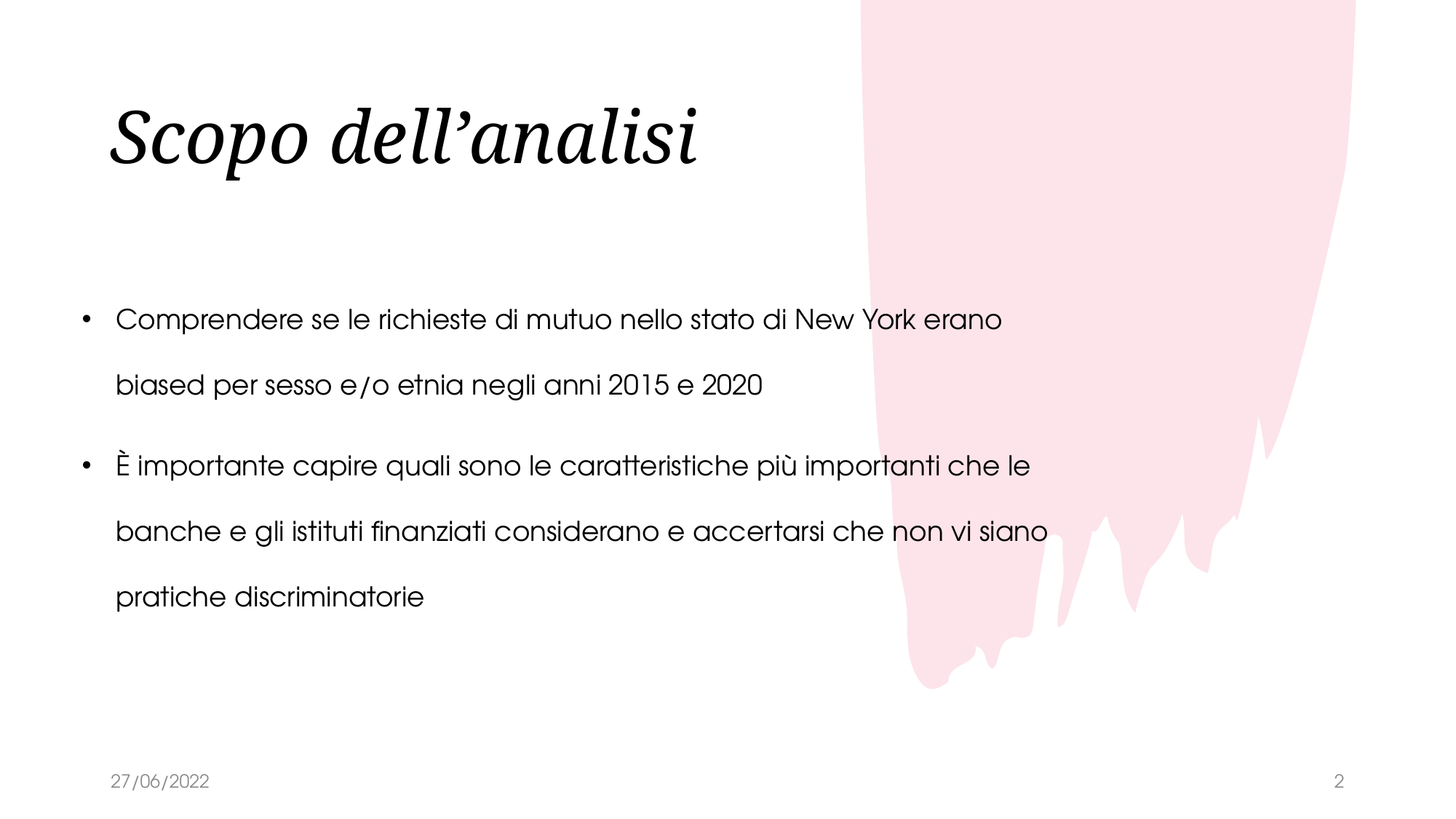

# Scopo dell’analisi
Comprendere se le richieste di mutuo nello stato di New York erano biased per sesso e/o etnia negli anni 2015 e 2020
È importante capire quali sono le caratteristiche più importanti che le banche e gli istituti finanziati considerano e accertarsi che non vi siano pratiche discriminatorie

27/06/2022
2